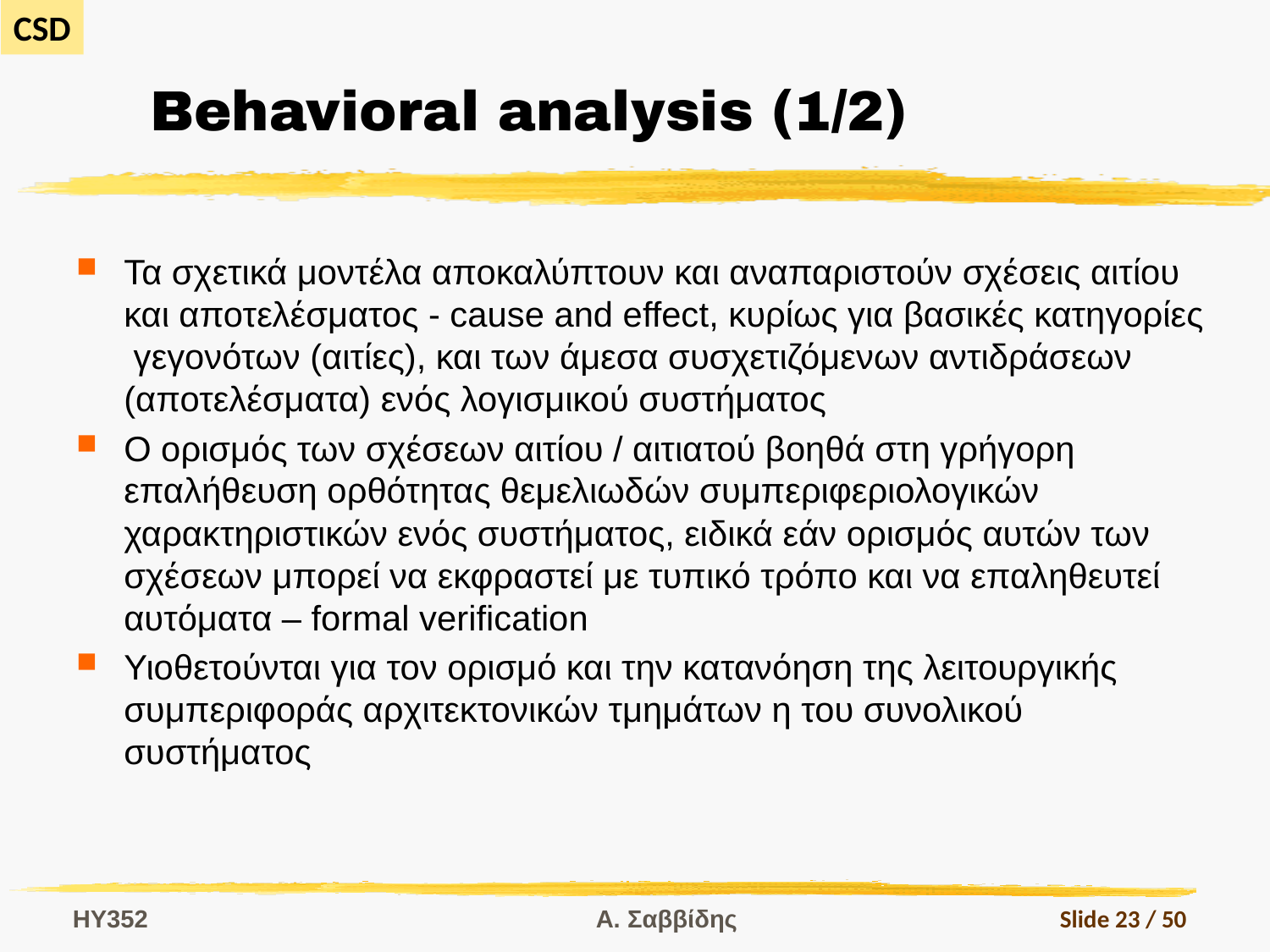

# Behavioral analysis (1/2)
Τα σχετικά μοντέλα αποκαλύπτουν και αναπαριστούν σχέσεις αιτίου και αποτελέσματος - cause and effect, κυρίως για βασικές κατηγορίες  γεγονότων (αιτίες), και των άμεσα συσχετιζόμενων αντιδράσεων (αποτελέσματα) ενός λογισμικού συστήματος
Ο ορισμός των σχέσεων αιτίου / αιτιατού βοηθά στη γρήγορη επαλήθευση ορθότητας θεμελιωδών συμπεριφεριολογικών χαρακτηριστικών ενός συστήματος, ειδικά εάν ορισμός αυτών των σχέσεων μπορεί να εκφραστεί με τυπικό τρόπο και να επαληθευτεί αυτόματα – formal verification
Υιοθετούνται για τον ορισμό και την κατανόηση της λειτουργικής συμπεριφοράς αρχιτεκτονικών τμημάτων η του συνολικού συστήματος
HY352
Α. Σαββίδης
Slide 23 / 50